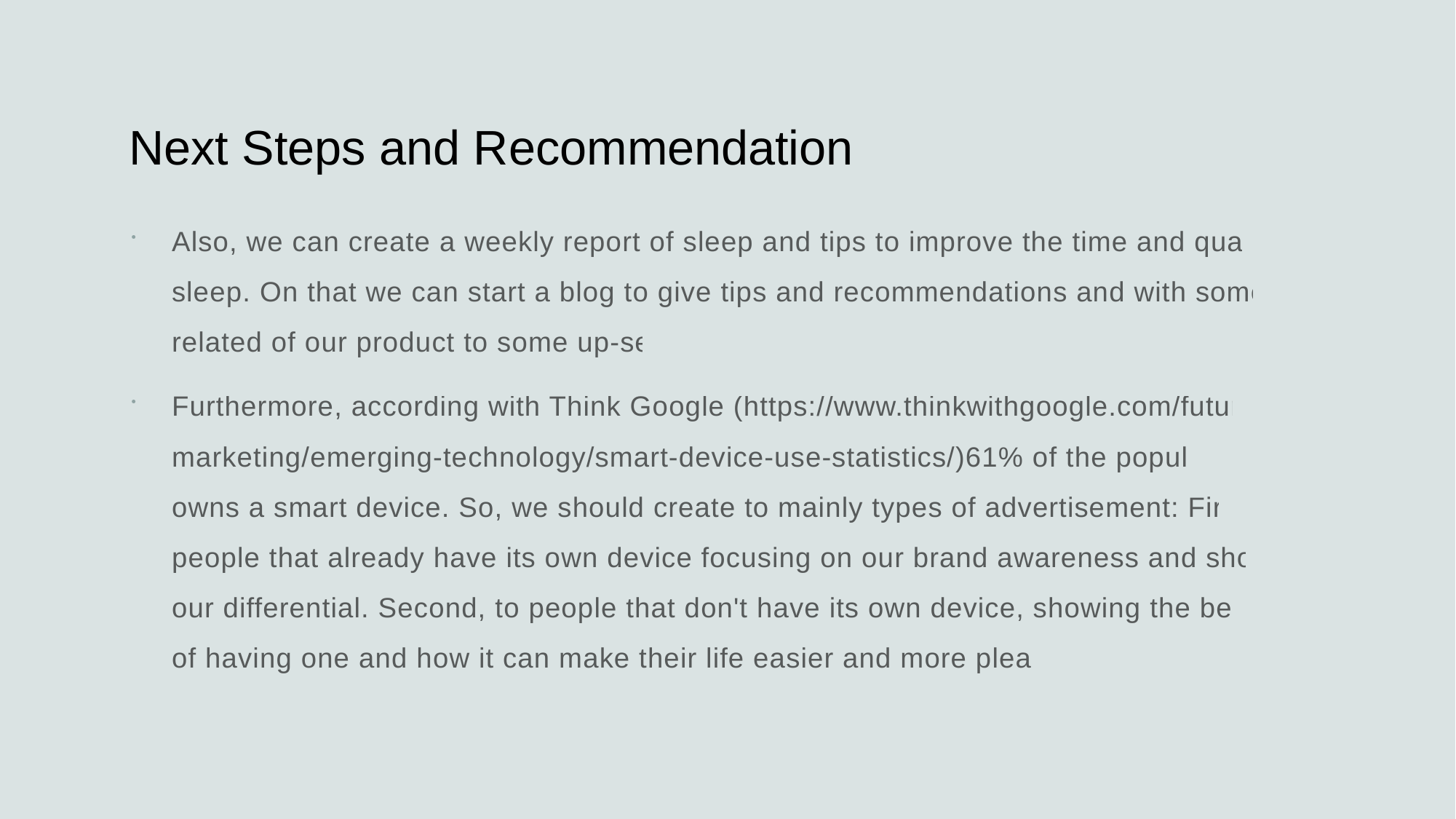

# Next Steps and Recommendation
Also, we can create a weekly report of sleep and tips to improve the time and quality of sleep. On that we can start a blog to give tips and recommendations and with some ads related of our product to some up-sell.
Furthermore, according with Think Google (https://www.thinkwithgoogle.com/future-of-marketing/emerging-technology/smart-device-use-statistics/)61% of the population owns a smart device. So, we should create to mainly types of advertisement: First, to people that already have its own device focusing on our brand awareness and showing our differential. Second, to people that don't have its own device, showing the benefits of having one and how it can make their life easier and more pleasure